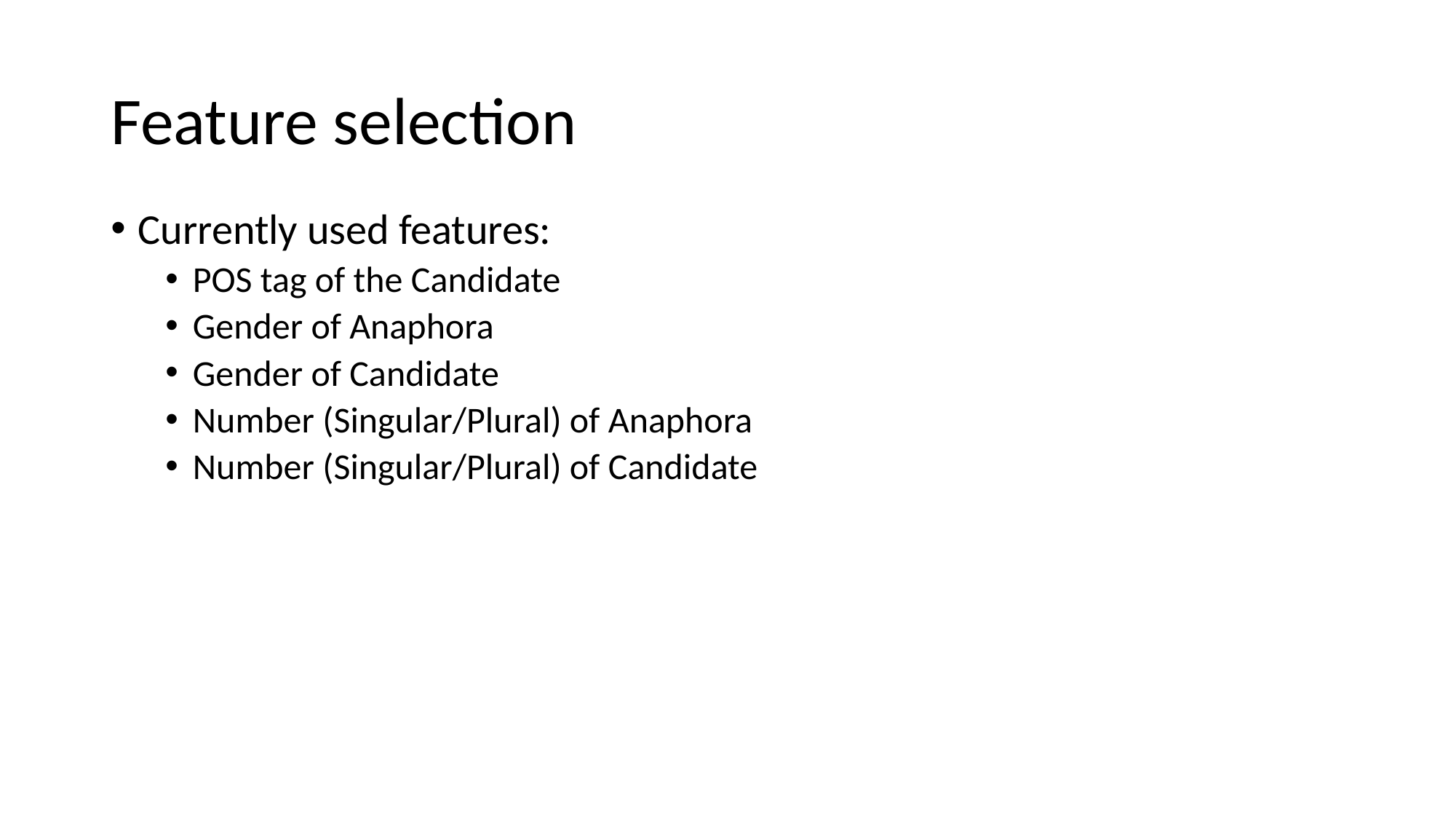

# Feature selection
Currently used features:
POS tag of the Candidate
Gender of Anaphora
Gender of Candidate
Number (Singular/Plural) of Anaphora
Number (Singular/Plural) of Candidate